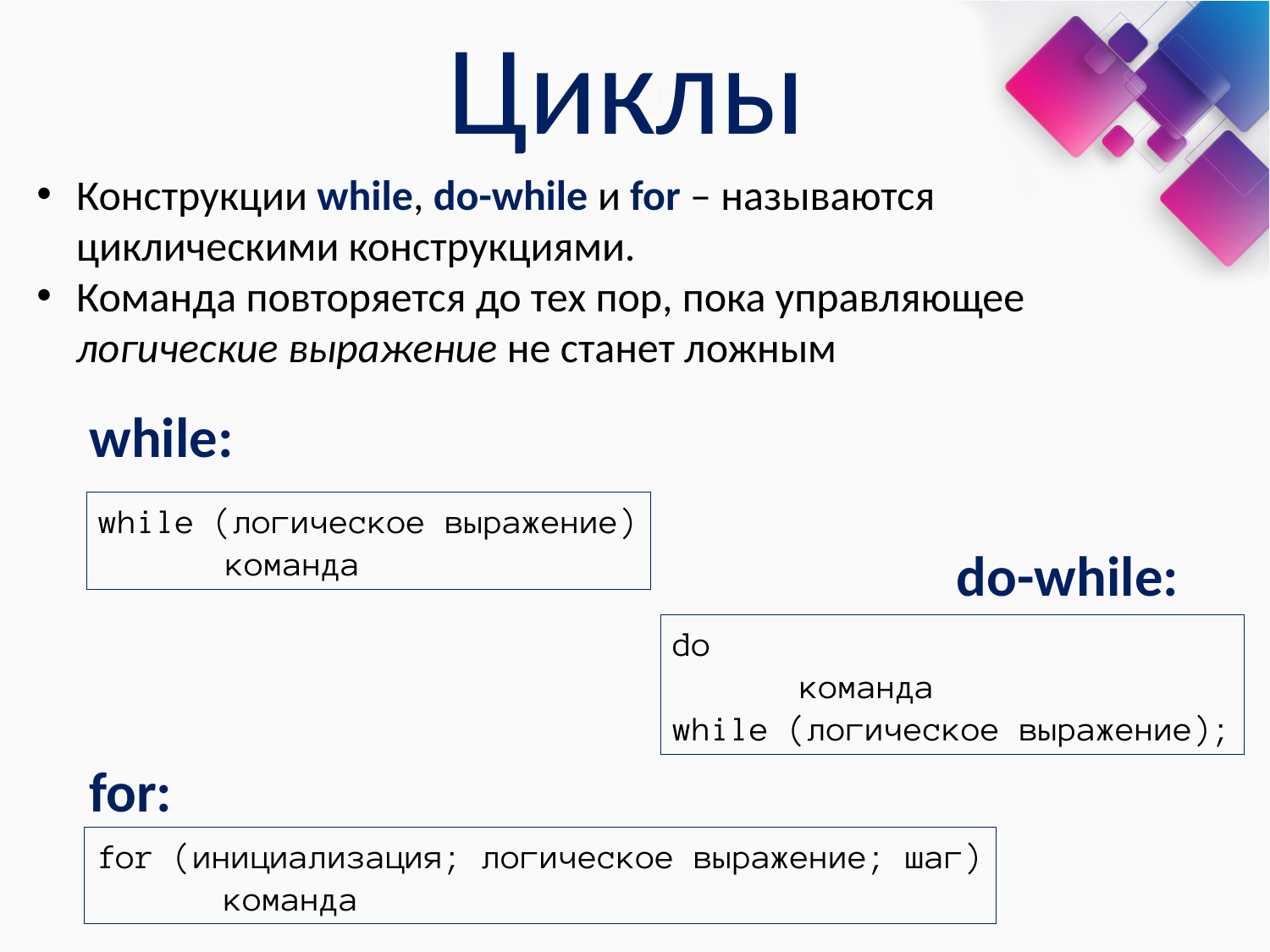

# Циклы
Конструкции while, do-while и for – называются циклическими конструкциями.
Команда повторяется до тех пор, пока управляющее логические выражение не станет ложным
while:
while (логическое выражение)
	команда
do-while:
do
	команда
while (логическое выражение);
for:
for (инициализация; логическое выражение; шаг)
	команда